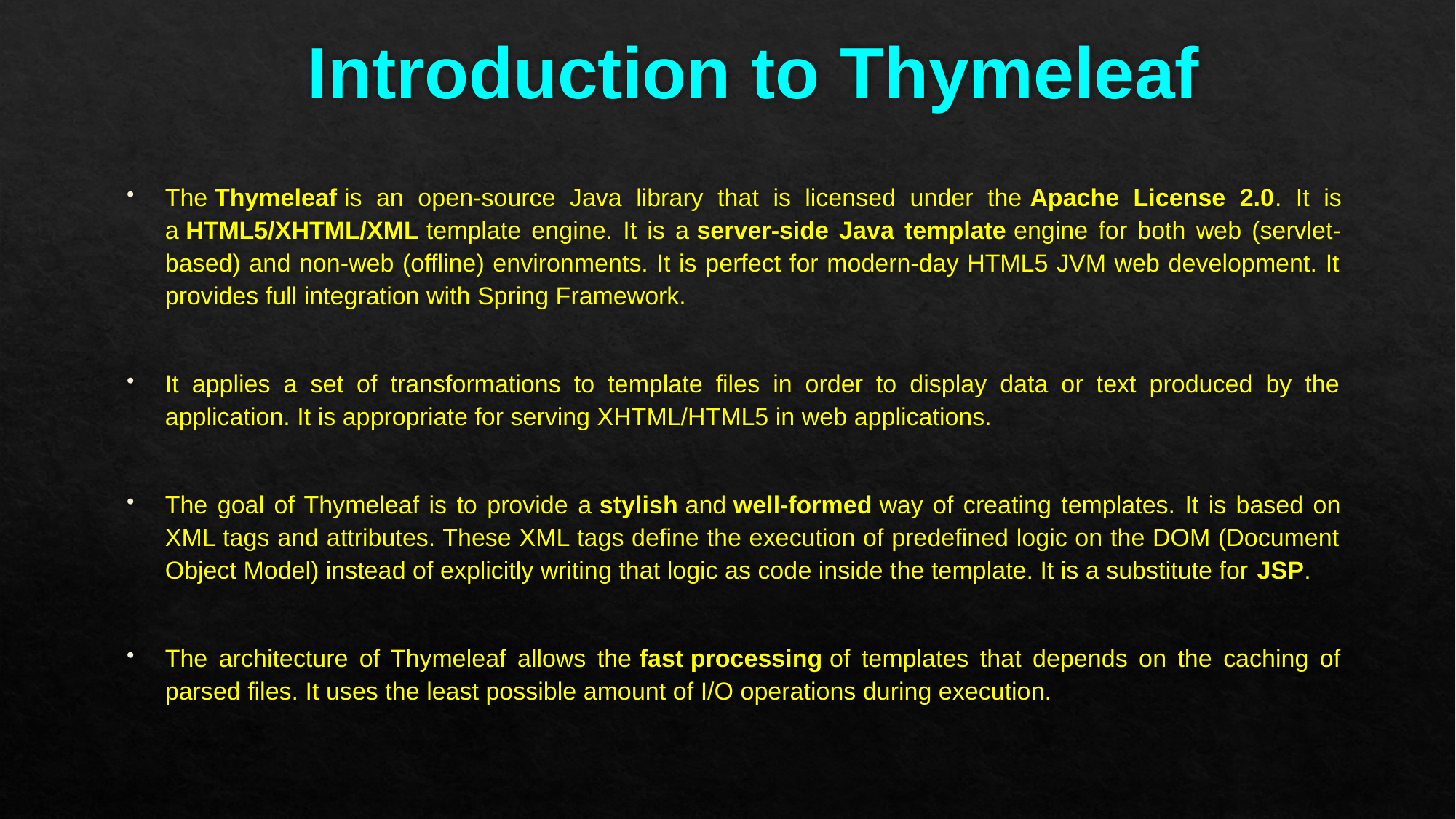

# Introduction to Thymeleaf
The Thymeleaf is an open-source Java library that is licensed under the Apache License 2.0. It is a HTML5/XHTML/XML template engine. It is a server-side Java template engine for both web (servlet-based) and non-web (offline) environments. It is perfect for modern-day HTML5 JVM web development. It provides full integration with Spring Framework.

It applies a set of transformations to template files in order to display data or text produced by the application. It is appropriate for serving XHTML/HTML5 in web applications.

The goal of Thymeleaf is to provide a stylish and well-formed way of creating templates. It is based on XML tags and attributes. These XML tags define the execution of predefined logic on the DOM (Document Object Model) instead of explicitly writing that logic as code inside the template. It is a substitute for JSP.

The architecture of Thymeleaf allows the fast processing of templates that depends on the caching of parsed files. It uses the least possible amount of I/O operations during execution.